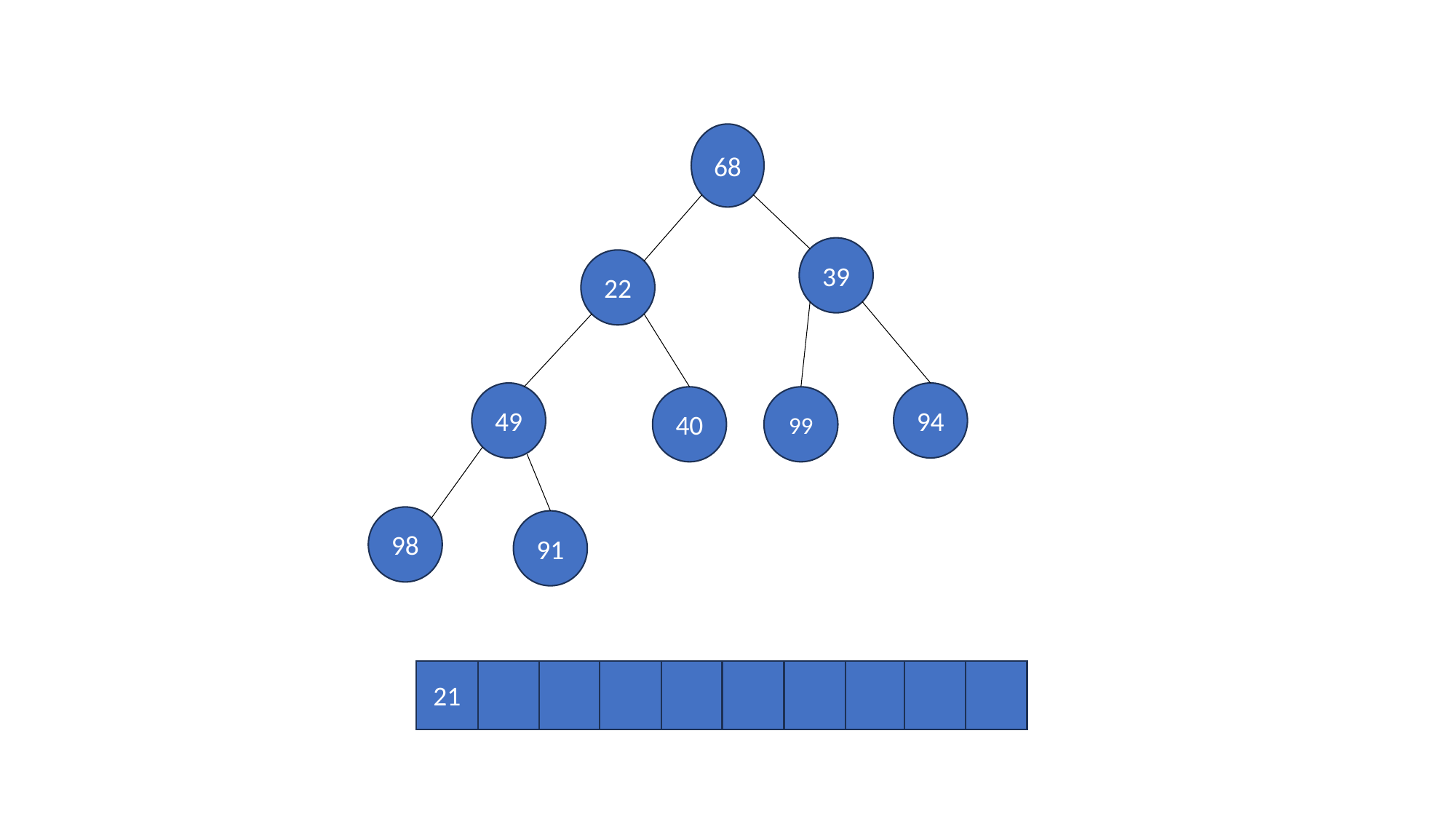

68
39
22
49
94
40
99
98
91

21